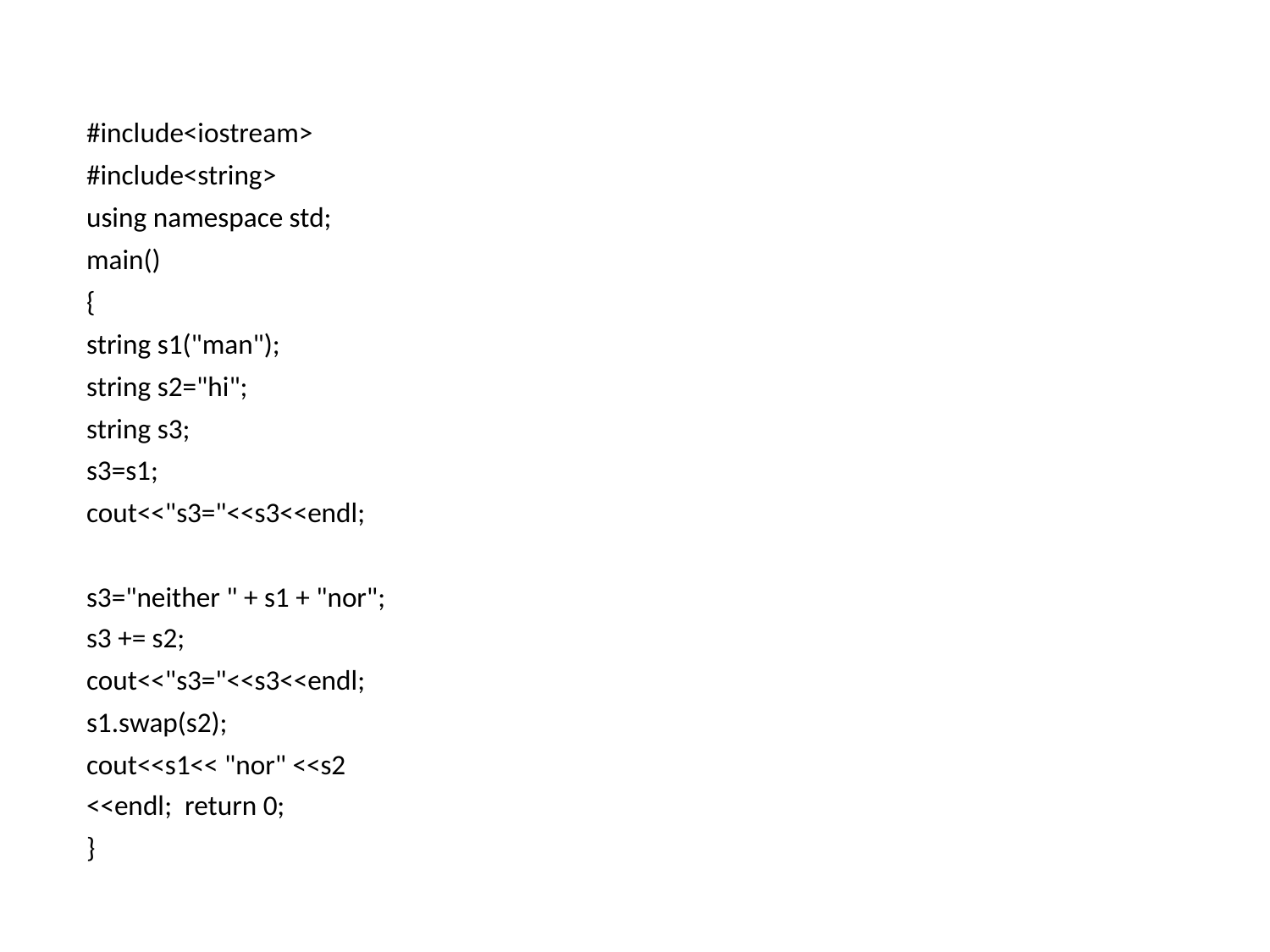

#include<iostream>
#include<string>
using namespace std;
main()
{
string s1("man");
string s2="hi";
string s3;
s3=s1;
cout<<"s3="<<s3<<endl;

s3="neither " + s1 + "nor";  s3 += s2;
cout<<"s3="<<s3<<endl;
s1.swap(s2);
cout<<s1<< "nor" <<s2 <<endl;  return 0;
}